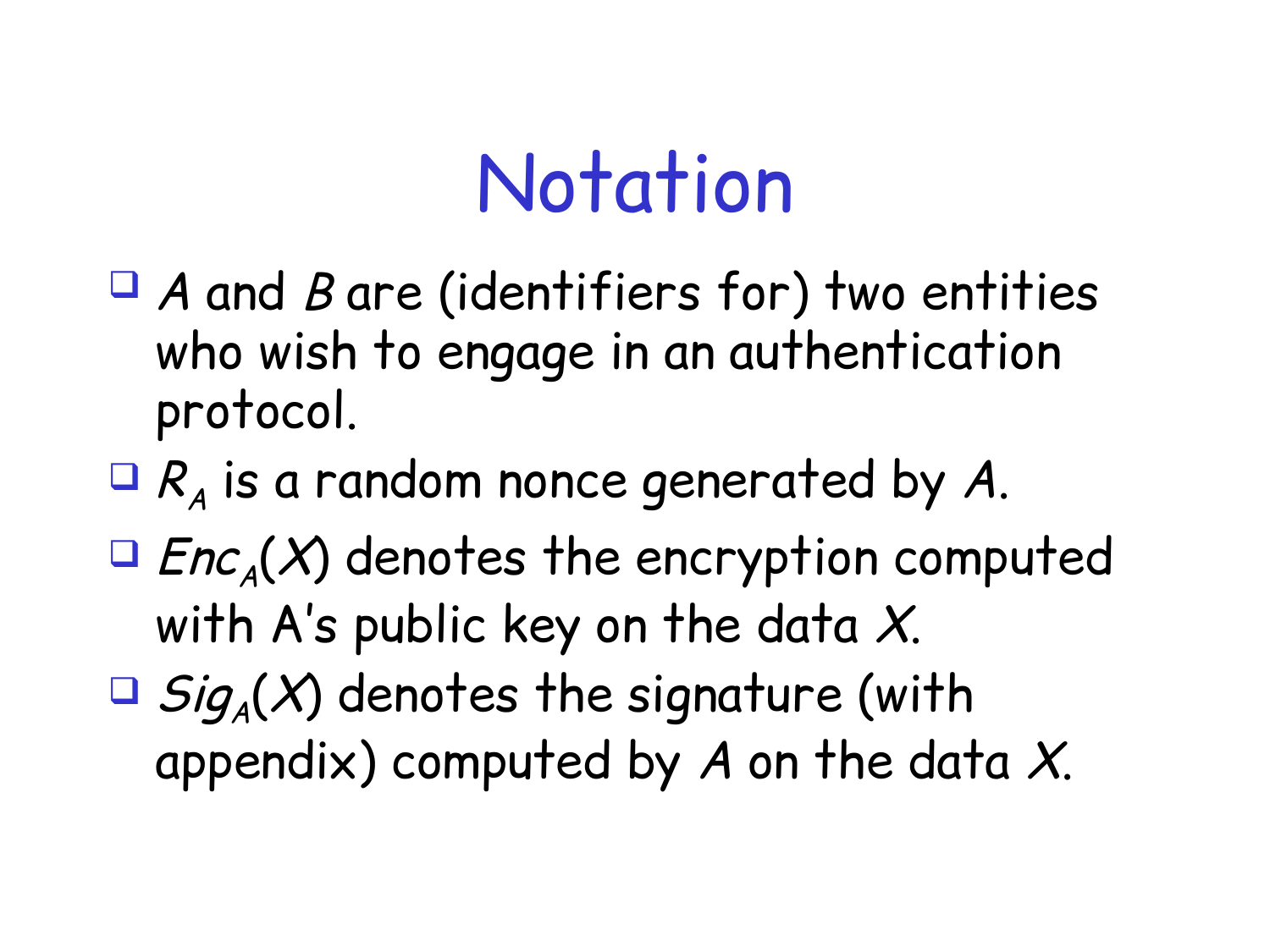

# Notation
A and B are (identifiers for) two entities who wish to engage in an authentication protocol.
RA is a random nonce generated by A.
EncA(X) denotes the encryption computed with A’s public key on the data X.
SigA(X) denotes the signature (with appendix) computed by A on the data X.